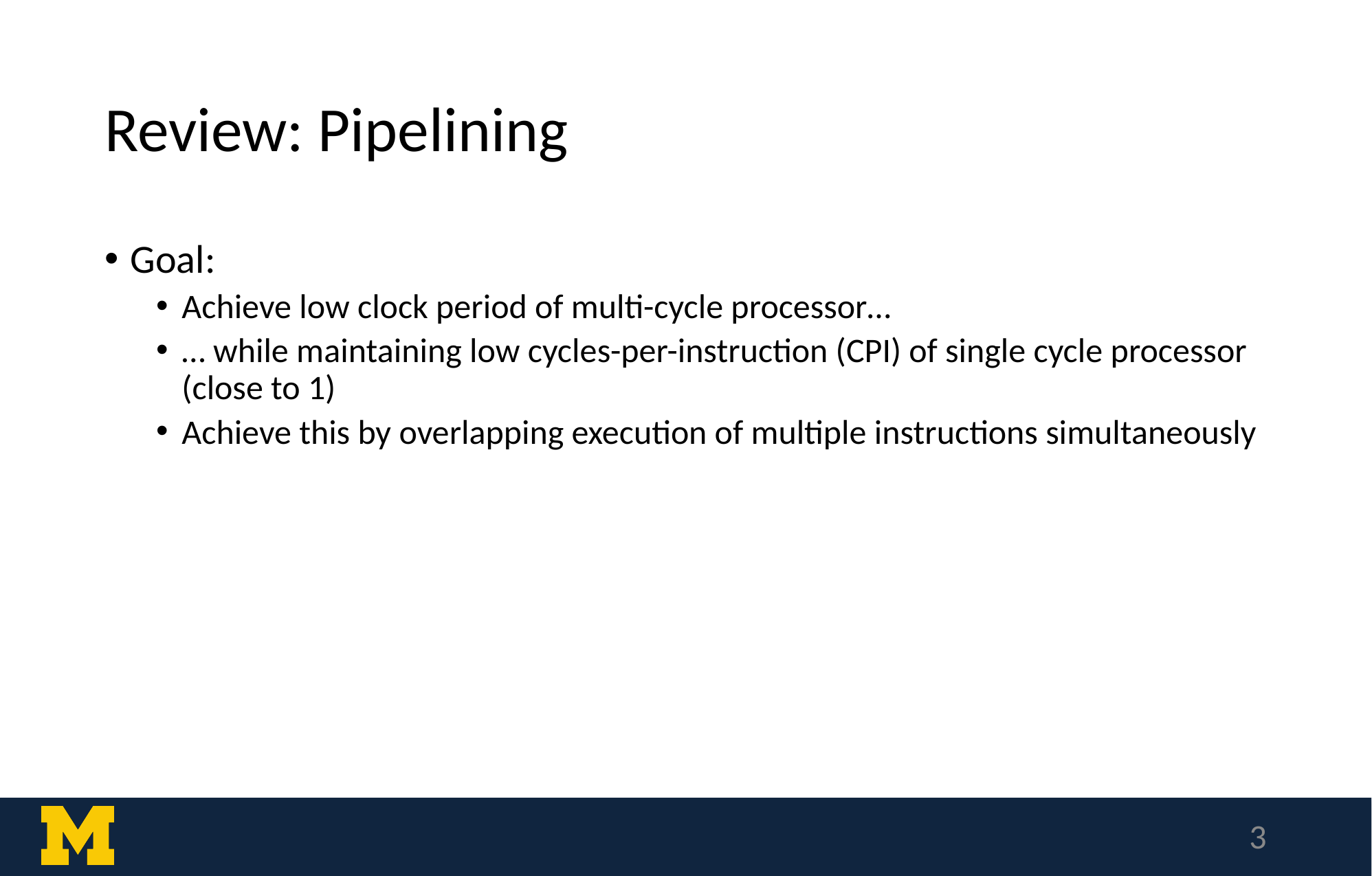

# Review: Pipelining
Goal:
Achieve low clock period of multi-cycle processor…
… while maintaining low cycles-per-instruction (CPI) of single cycle processor (close to 1)
Achieve this by overlapping execution of multiple instructions simultaneously
3